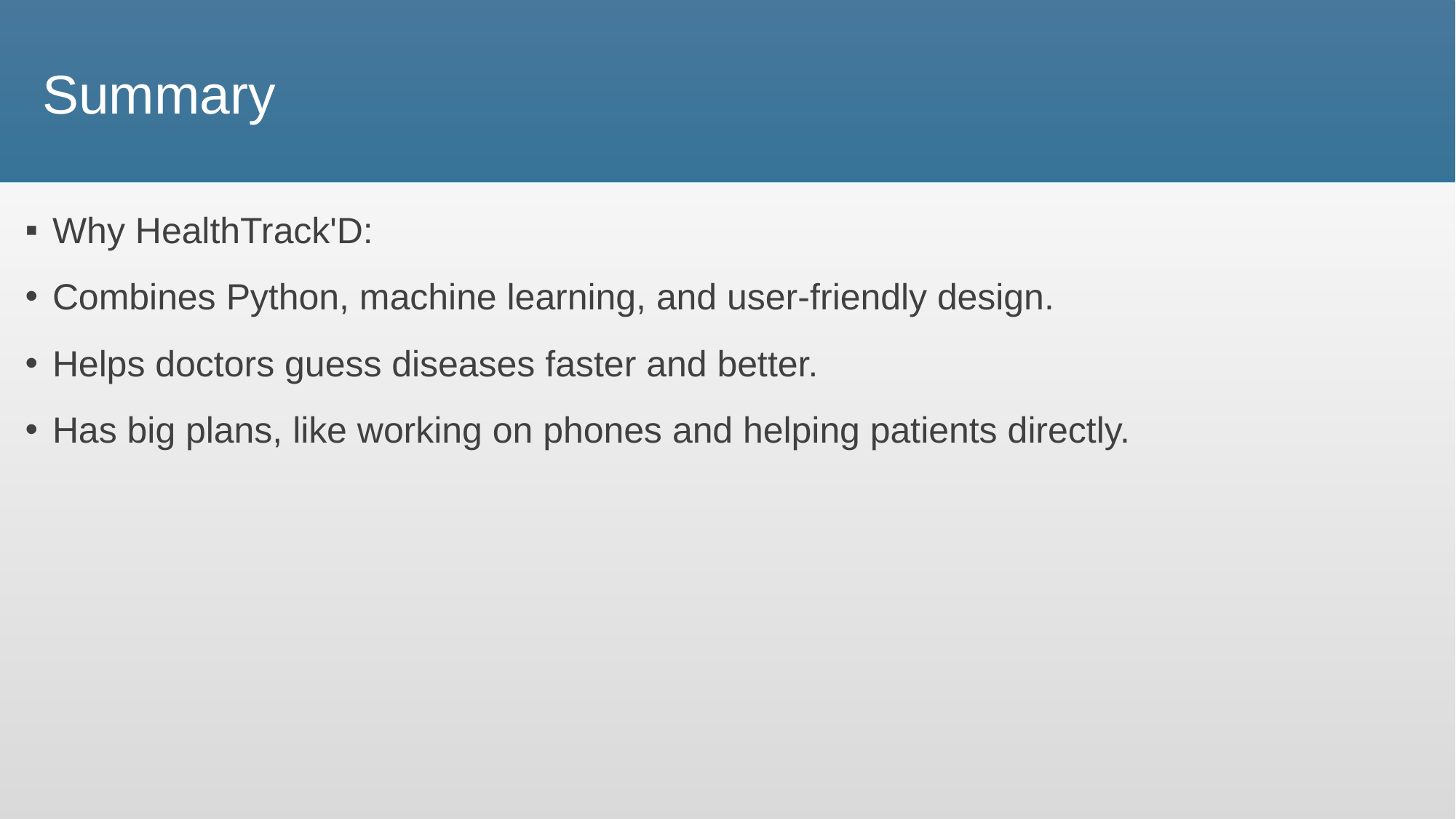

# Summary
Why HealthTrack'D:
Combines Python, machine learning, and user-friendly design.
Helps doctors guess diseases faster and better.
Has big plans, like working on phones and helping patients directly.